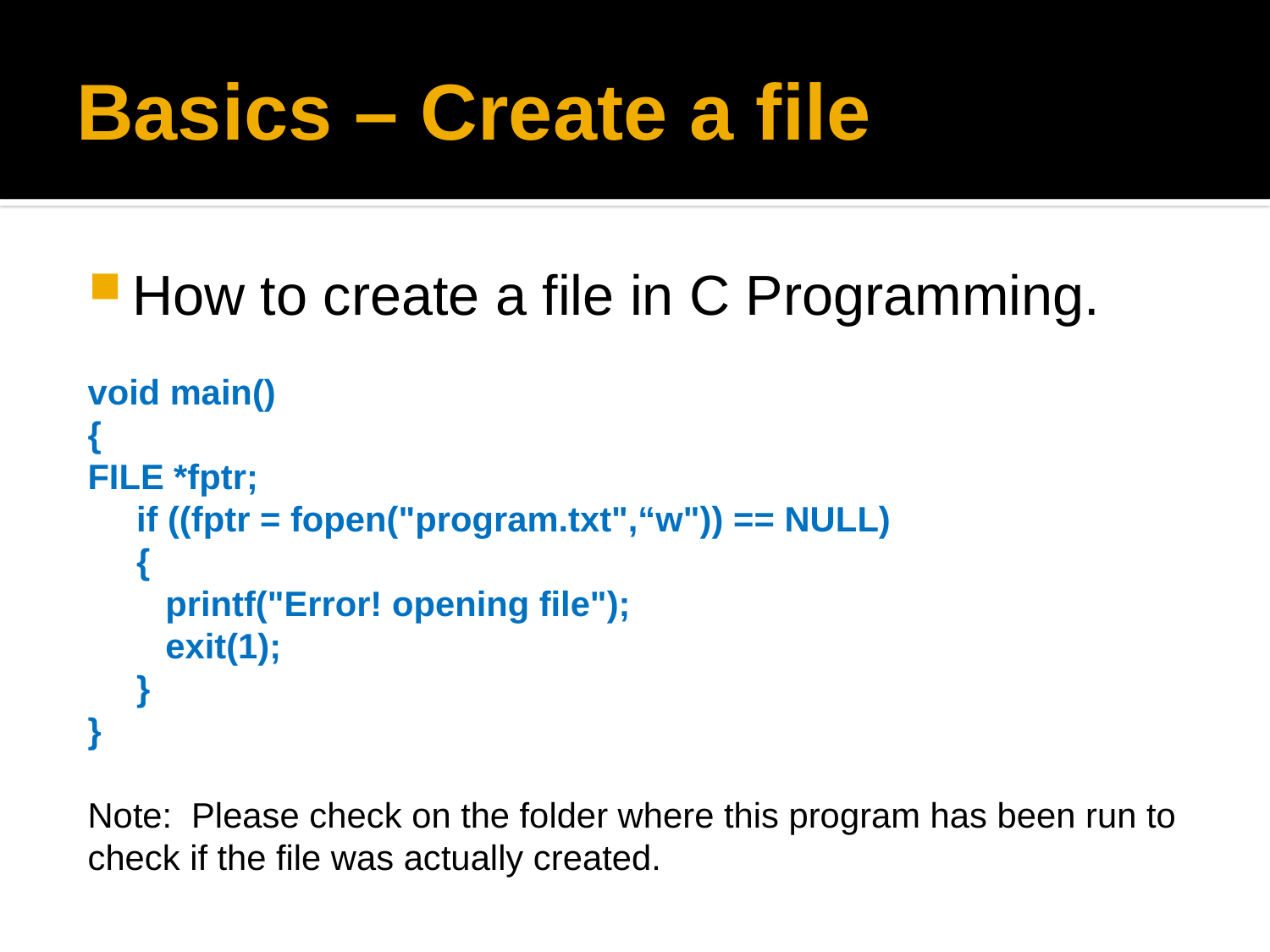

# Basics – Create a file
How to create a file in C Programming.

void main()
{
FILE *fptr;
     if ((fptr = fopen("program.txt",“w")) == NULL)
     {
        printf("Error! opening file");
        exit(1);
     }
}

Note:  Please check on the folder where this program has been run to check if the file was actually created.